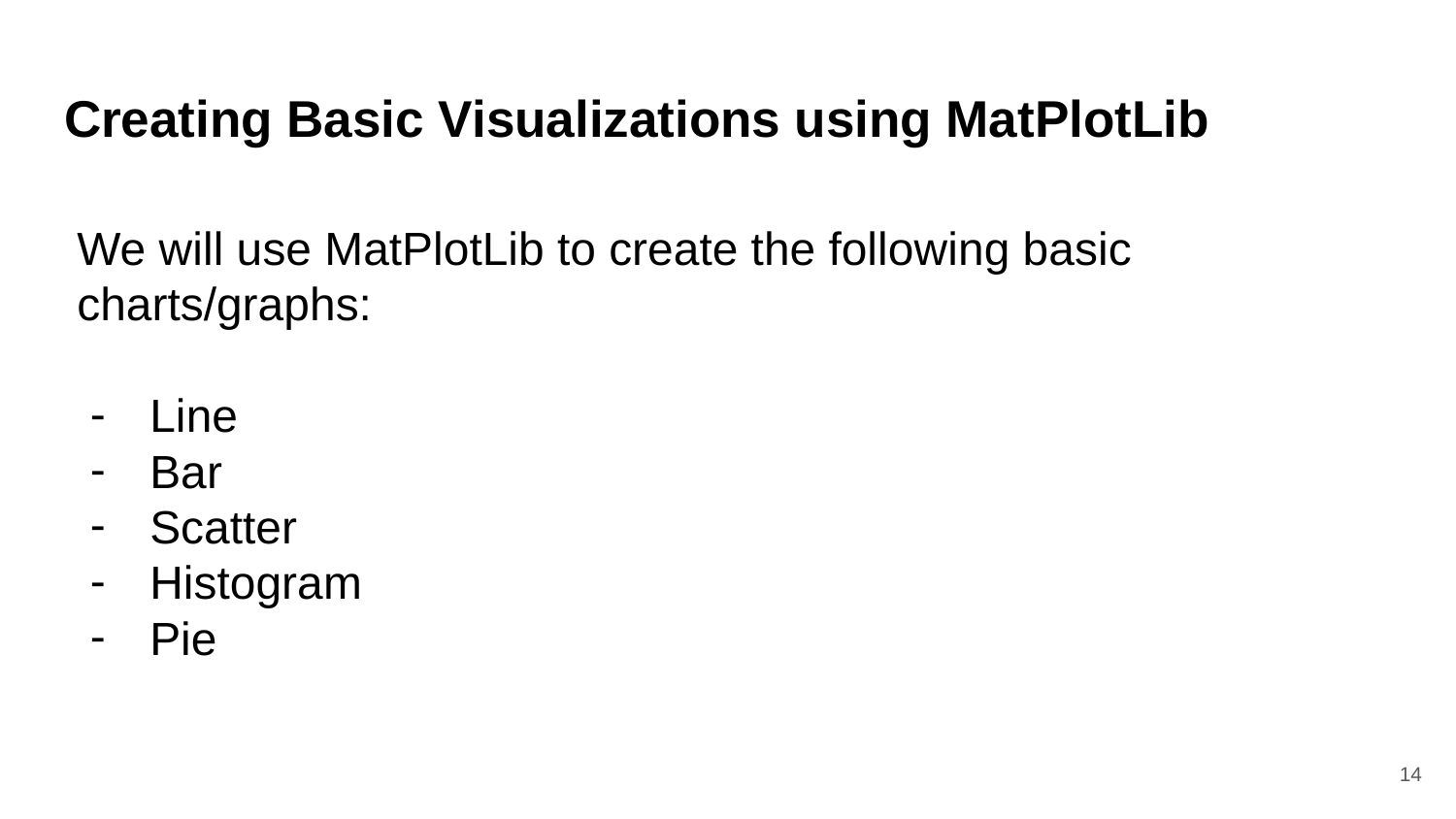

# Creating Basic Visualizations using MatPlotLib
We will use MatPlotLib to create the following basic charts/graphs:

Line
Bar
Scatter
Histogram
Pie
14